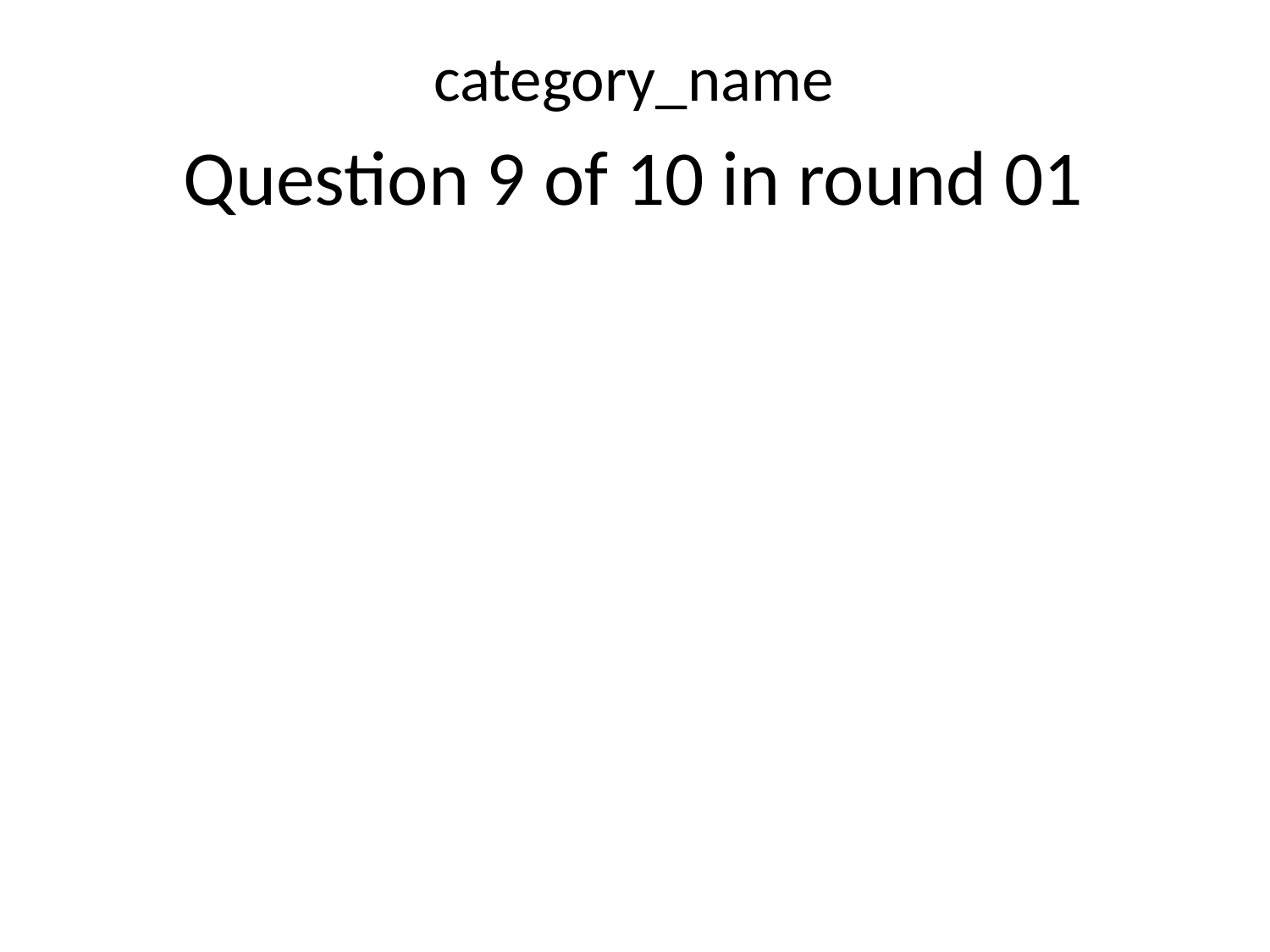

category_name
Question 9 of 10 in round 01